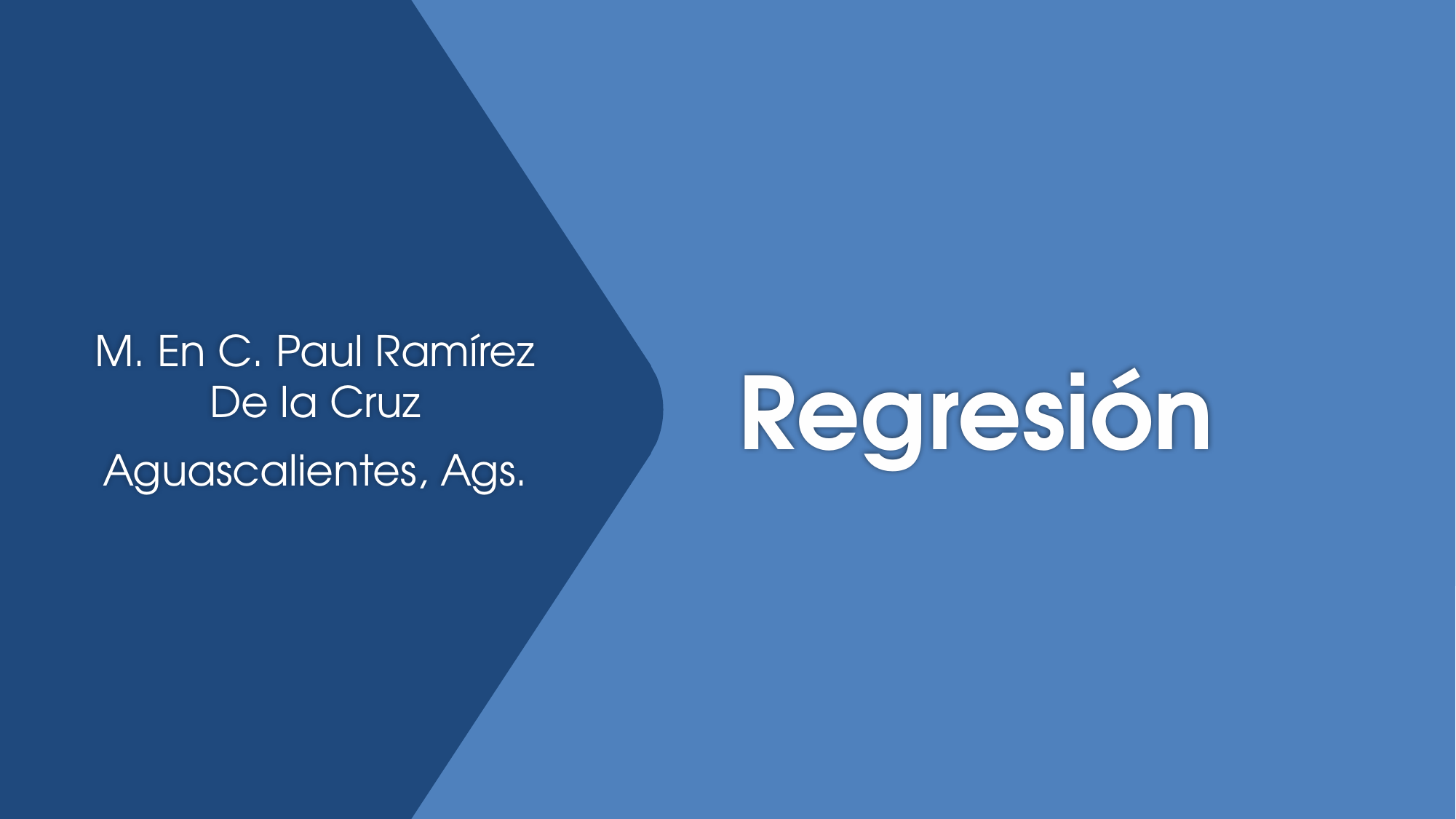

# Regresión
M. En C. Paul Ramírez De la Cruz
Aguascalientes, Ags.